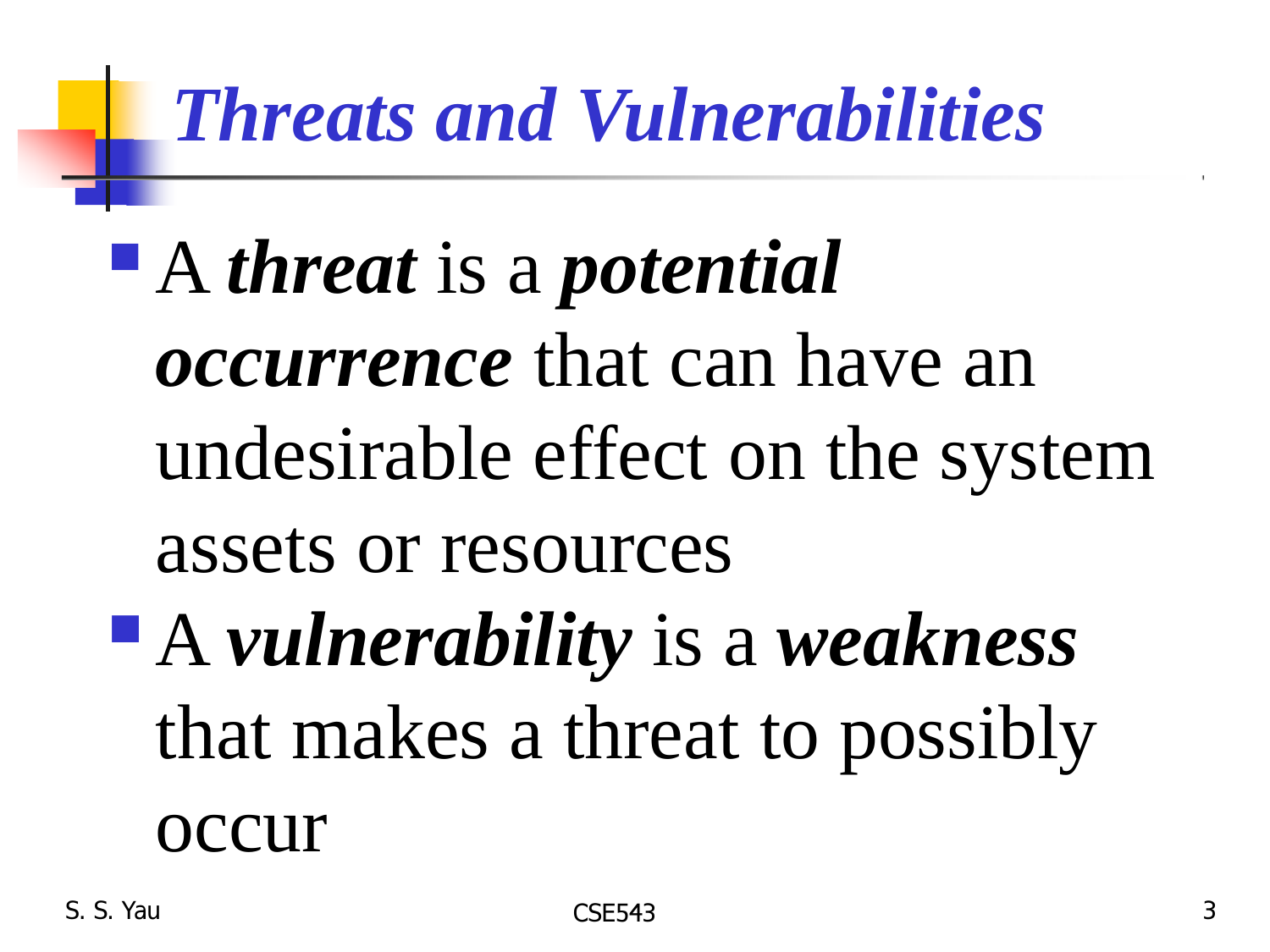

# Threats and Vulnerabilities
A threat is a potential occurrence that can have an undesirable effect on the system  assets or resources
A vulnerability is a weakness that makes a threat to possibly occur
S. S. Yau
3
CSE543